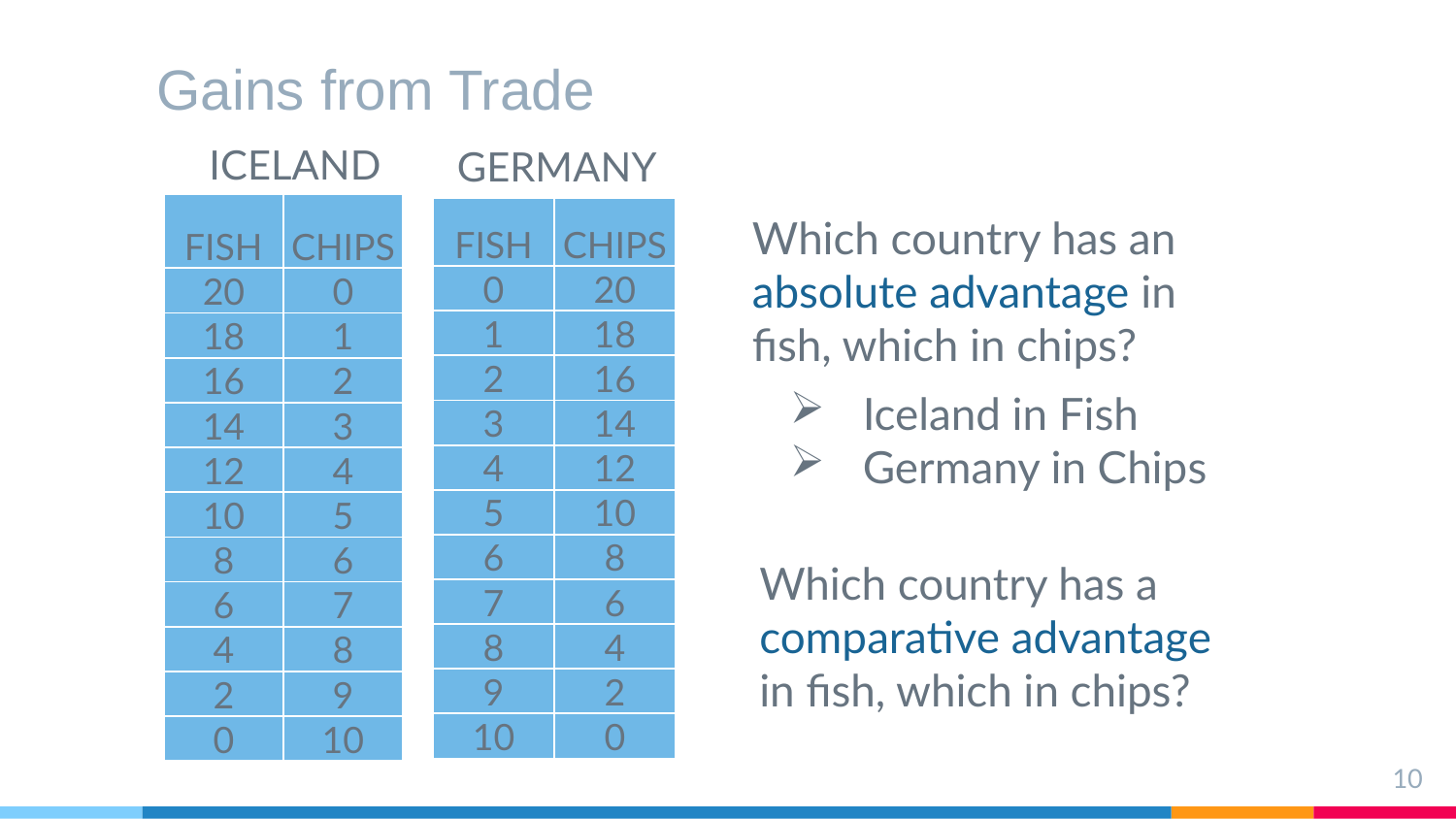

# Gains from Trade
ICELAND
GERMANY
| FISH | CHIPS |
| --- | --- |
| 20 | 0 |
| 18 | 1 |
| 16 | 2 |
| 14 | 3 |
| 12 | 4 |
| 10 | 5 |
| 8 | 6 |
| 6 | 7 |
| 4 | 8 |
| 2 | 9 |
| 0 | 10 |
| FISH | CHIPS |
| --- | --- |
| 0 | 20 |
| 1 | 18 |
| 2 | 16 |
| 3 | 14 |
| 4 | 12 |
| 5 | 10 |
| 6 | 8 |
| 7 | 6 |
| 8 | 4 |
| 9 | 2 |
| 10 | 0 |
Which country has an absolute advantage in fish, which in chips?
Iceland in Fish
Germany in Chips
Which country has a comparative advantage in fish, which in chips?
10